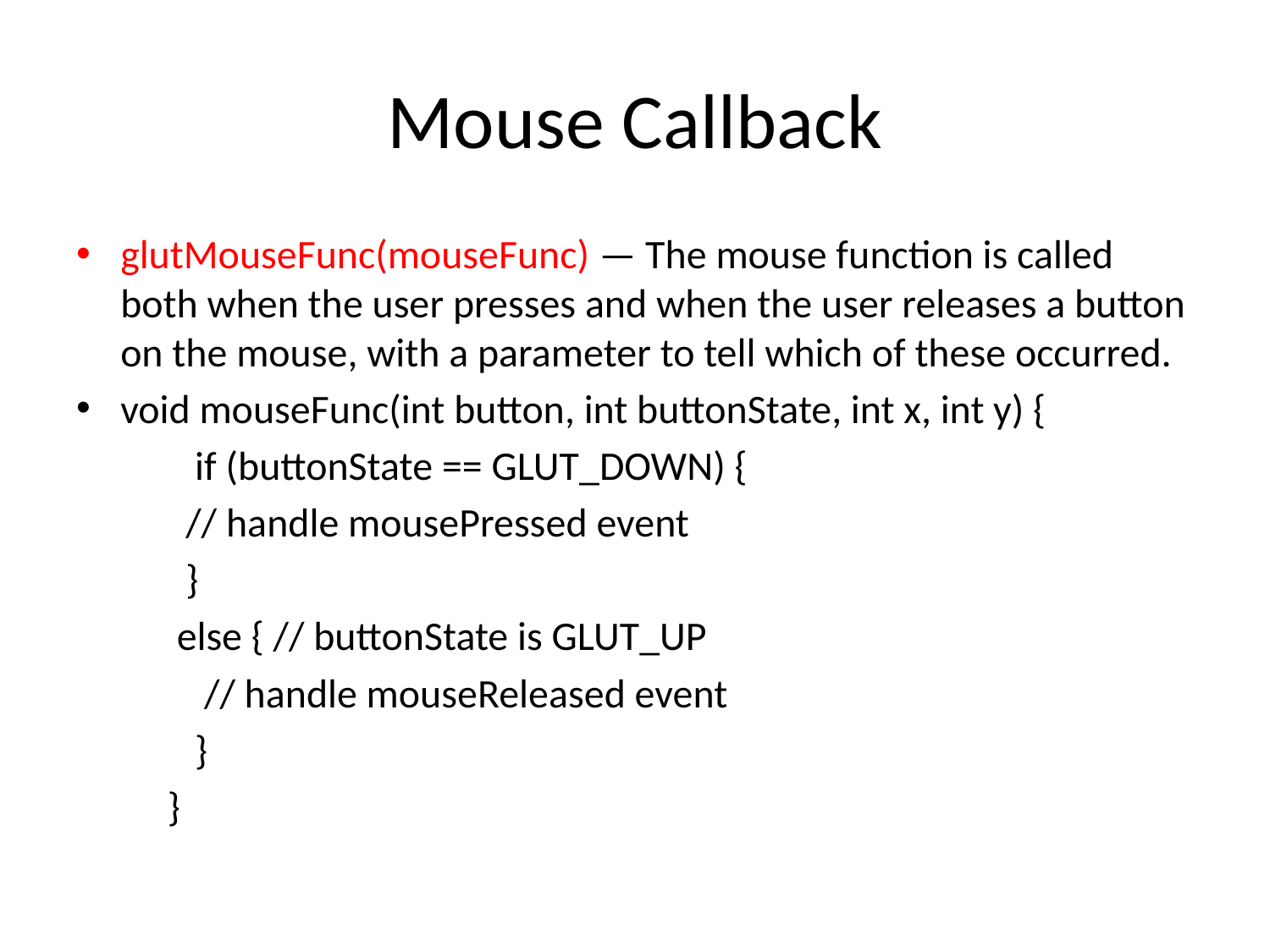

# Mouse Callback
glutMouseFunc(mouseFunc) — The mouse function is called both when the user presses and when the user releases a button on the mouse, with a parameter to tell which of these occurred.
void mouseFunc(int button, int buttonState, int x, int y) {
	   if (buttonState == GLUT_DOWN) {
	  // handle mousePressed event
	  }
	 else { // buttonState is GLUT_UP
	    // handle mouseReleased event
	   }
	}